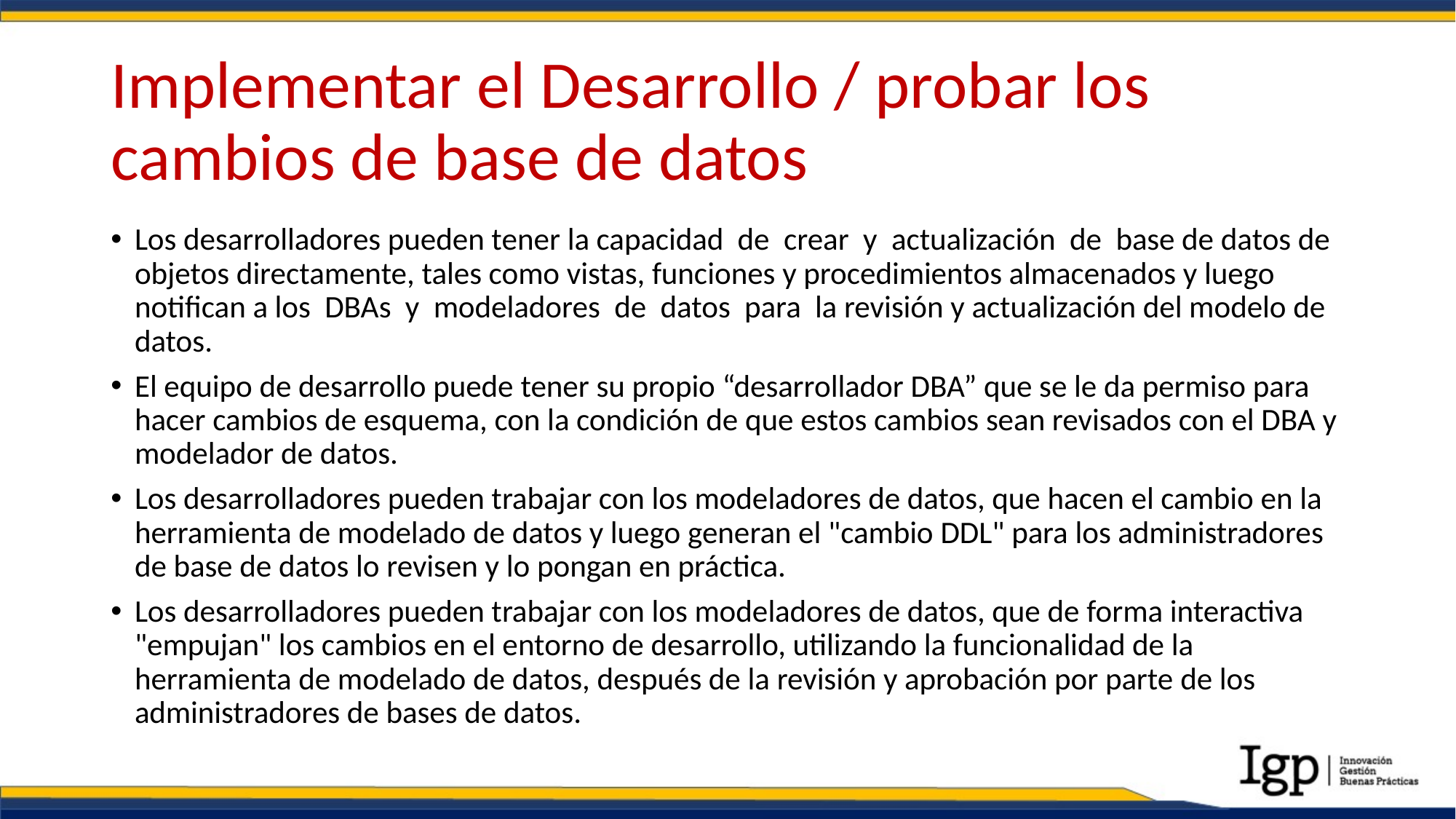

# Implementar el Desarrollo / probar los cambios de base de datos
Los desarrolladores pueden tener la capacidad  de  crear  y  actualización  de  base de datos de objetos directamente, tales como vistas, funciones y procedimientos almacenados y luego notifican a los  DBAs  y  modeladores  de  datos  para  la revisión y actualización del modelo de datos.
El equipo de desarrollo puede tener su propio “desarrollador DBA” que se le da permiso para hacer cambios de esquema, con la condición de que estos cambios sean revisados con el DBA y modelador de datos.
Los desarrolladores pueden trabajar con los modeladores de datos, que hacen el cambio en la herramienta de modelado de datos y luego generan el "cambio DDL" para los administradores de base de datos lo revisen y lo pongan en práctica.
Los desarrolladores pueden trabajar con los modeladores de datos, que de forma interactiva "empujan" los cambios en el entorno de desarrollo, utilizando la funcionalidad de la herramienta de modelado de datos, después de la revisión y aprobación por parte de los administradores de bases de datos.